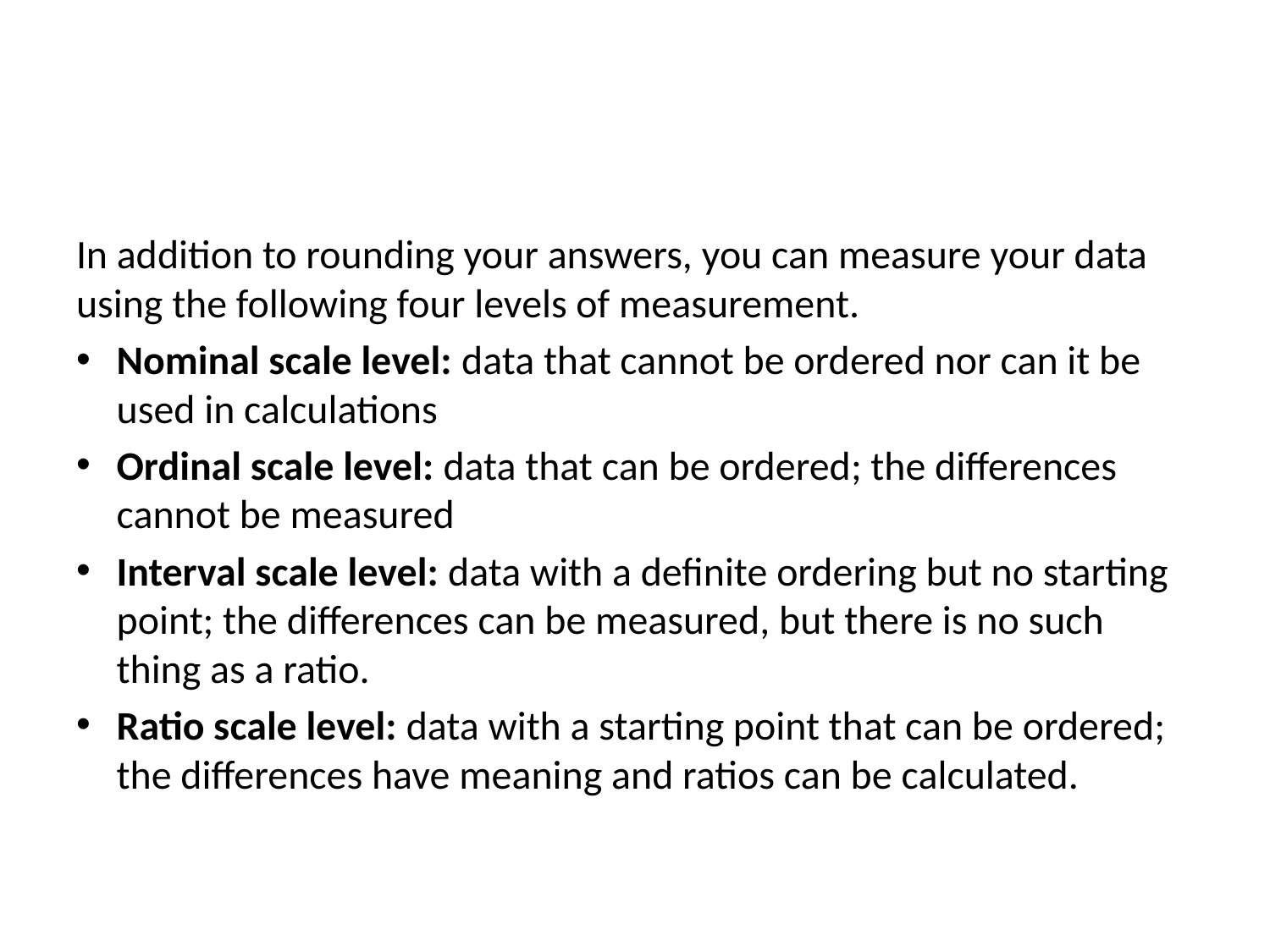

#
In addition to rounding your answers, you can measure your data using the following four levels of measurement.
Nominal scale level: data that cannot be ordered nor can it be used in calculations
Ordinal scale level: data that can be ordered; the differences cannot be measured
Interval scale level: data with a definite ordering but no starting point; the differences can be measured, but there is no such thing as a ratio.
Ratio scale level: data with a starting point that can be ordered; the differences have meaning and ratios can be calculated.